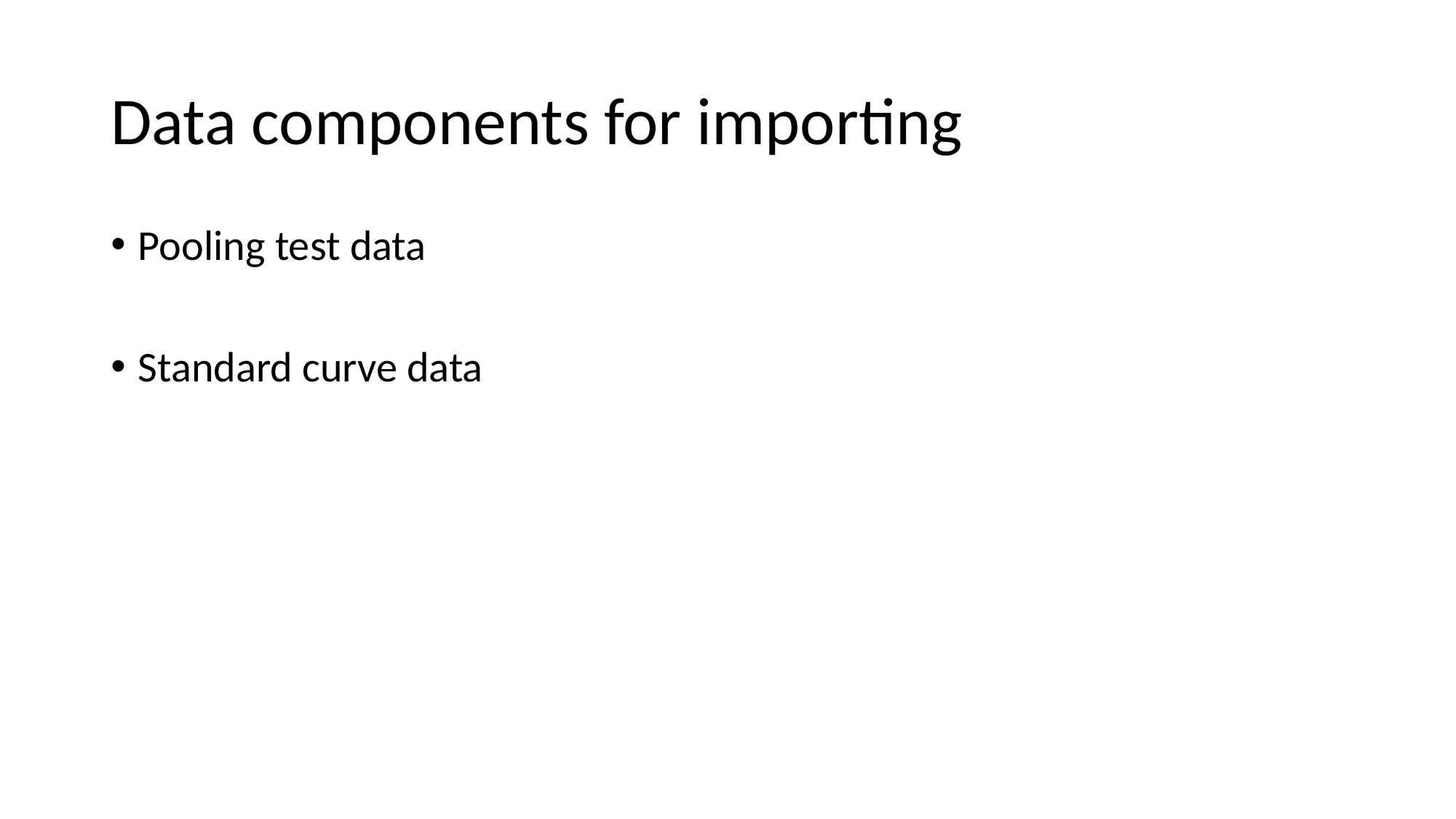

# Data components for importing
Pooling test data

Standard curve data